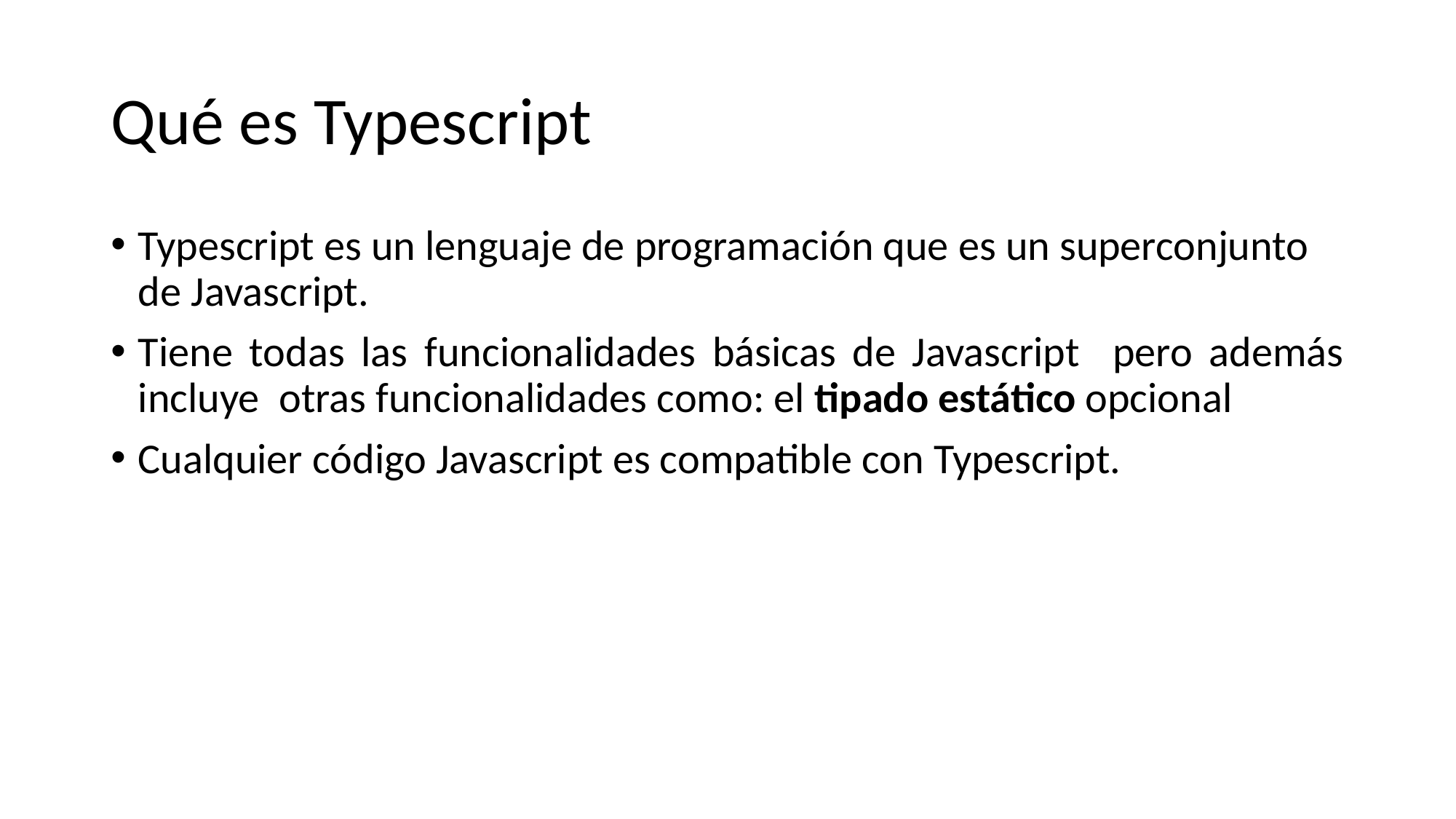

# Qué es Typescript
Typescript es un lenguaje de programación que es un superconjunto de Javascript.
Tiene todas las funcionalidades básicas de Javascript  pero además incluye  otras funcionalidades como: el tipado estático opcional
Cualquier código Javascript es compatible con Typescript.